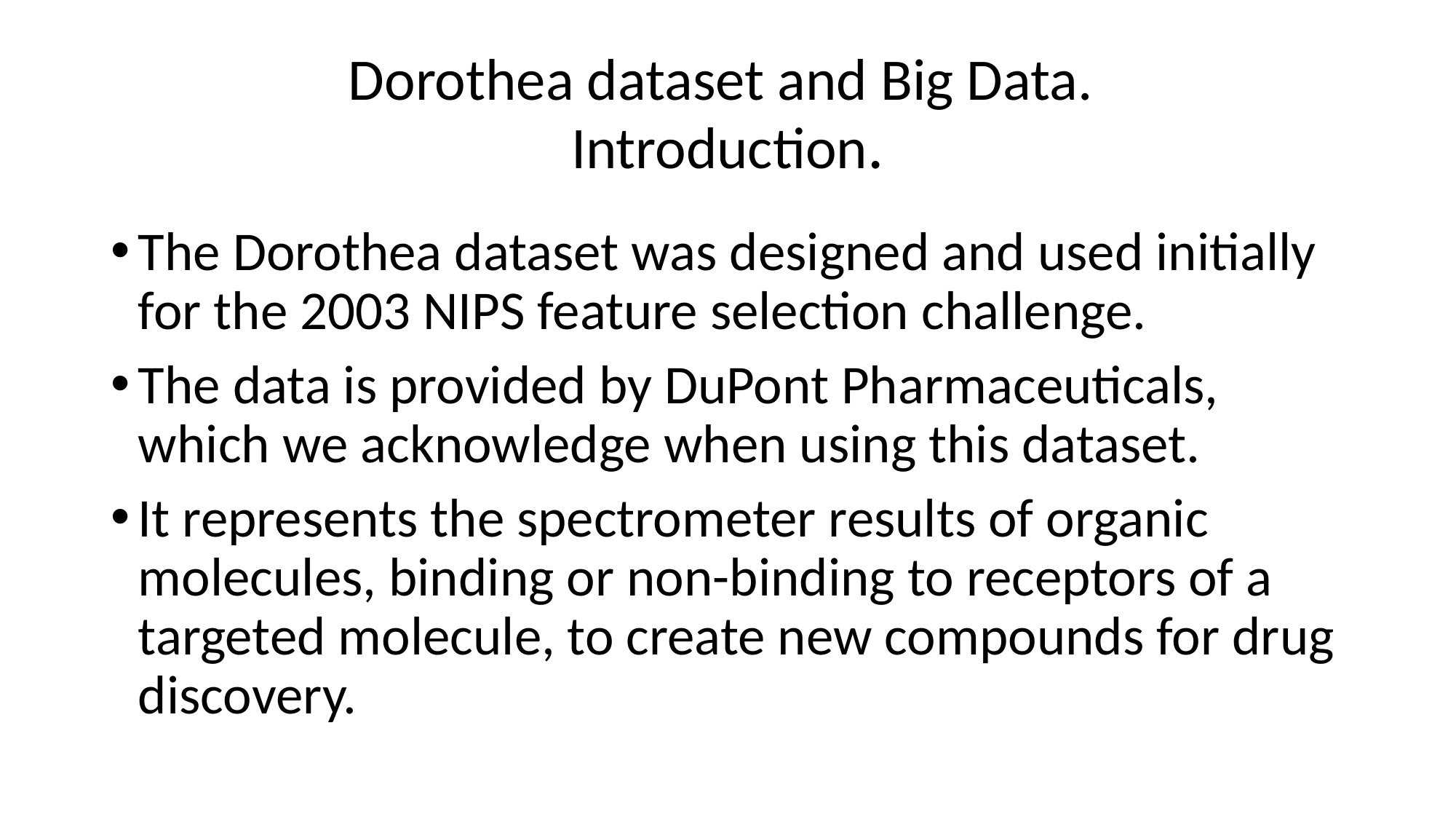

# Dorothea dataset and Big Data. Introduction.
The Dorothea dataset was designed and used initially for the 2003 NIPS feature selection challenge.
The data is provided by DuPont Pharmaceuticals, which we acknowledge when using this dataset.
It represents the spectrometer results of organic molecules, binding or non-binding to receptors of a targeted molecule, to create new compounds for drug discovery.